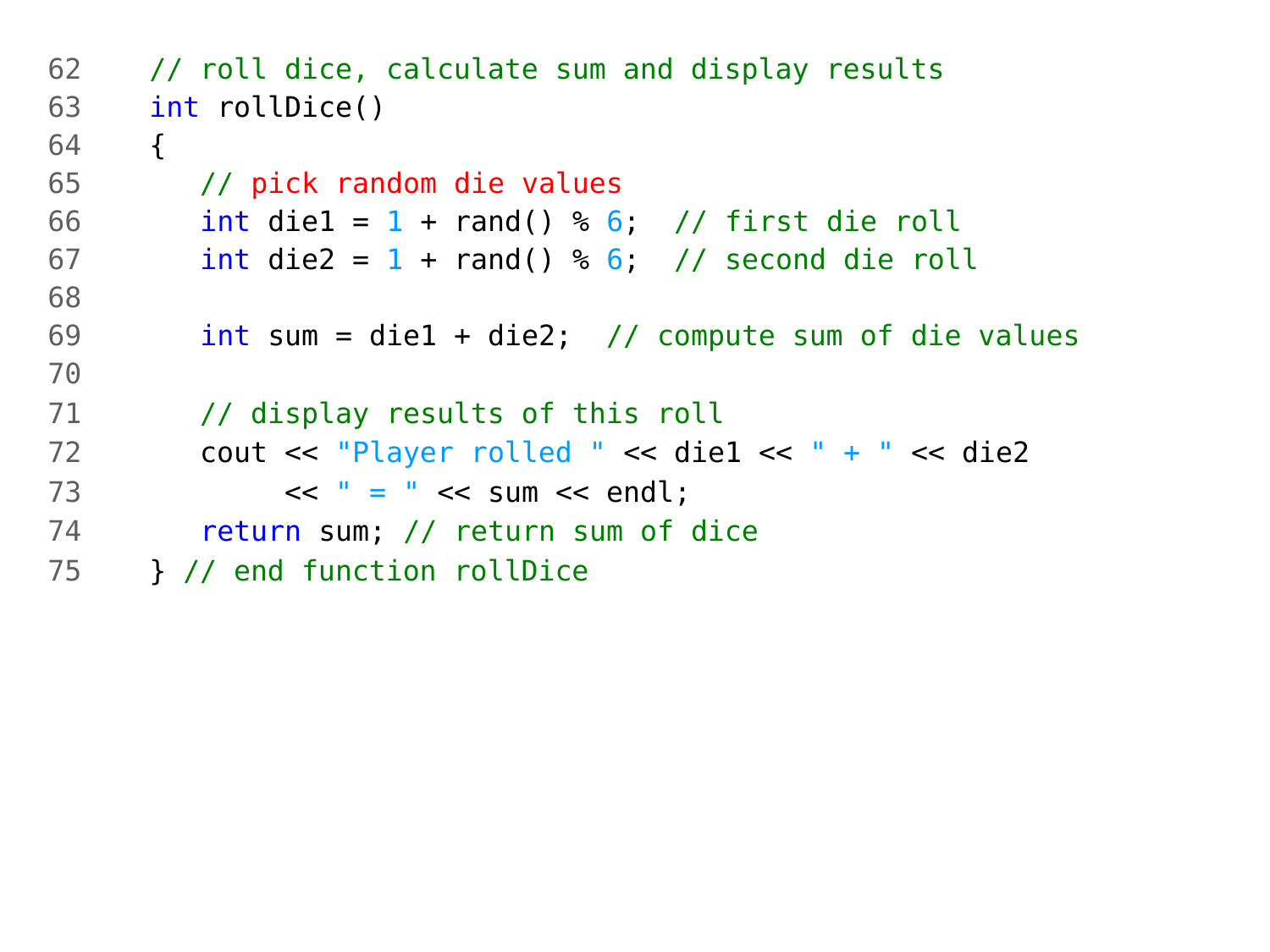

62    // roll dice, calculate sum and display results
63    int rollDice()
64    {
65       // pick random die values
66       int die1 = 1 + rand() % 6;  // first die roll
67       int die2 = 1 + rand() % 6;  // second die roll
68
69       int sum = die1 + die2;  // compute sum of die values
70
71       // display results of this roll
72       cout << "Player rolled " << die1 << " + " << die2
73            << " = " << sum << endl;
74       return sum; // return sum of dice
75    } // end function rollDice